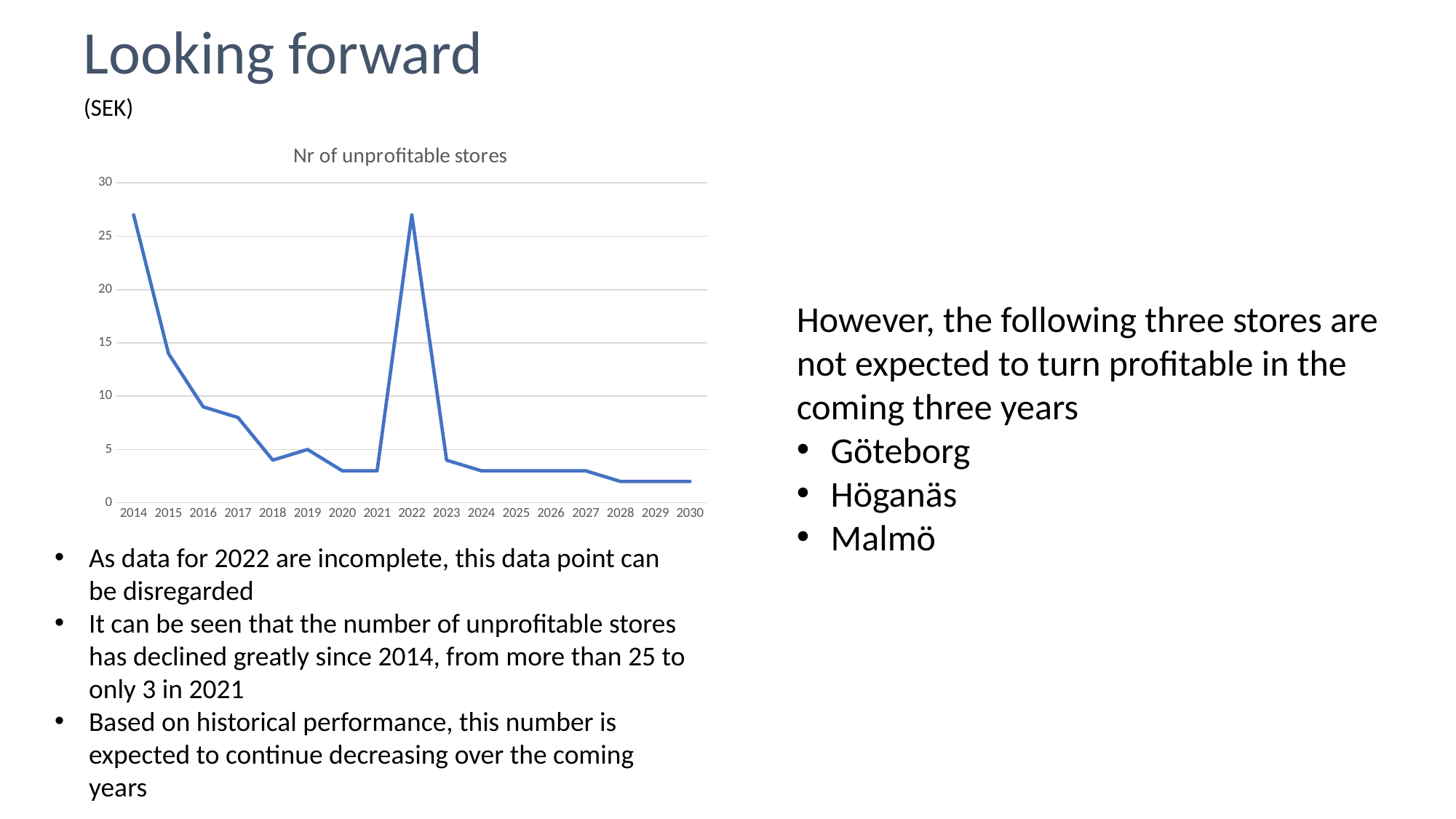

# Looking forward
(SEK)

### Chart:

| Category | Nr of unprofitable stores |
|---|---|
| 2014 | 27.0 |
| 2015 | 14.0 |
| 2016 | 9.0 |
| 2017 | 8.0 |
| 2018 | 4.0 |
| 2019 | 5.0 |
| 2020 | 3.0 |
| 2021 | 3.0 |
| 2022 | 27.0 |
| 2023 | 4.0 |
| 2024 | 3.0 |
| 2025 | 3.0 |
| 2026 | 3.0 |
| 2027 | 3.0 |
| 2028 | 2.0 |
| 2029 | 2.0 |
| 2030 | 2.0 |
However, the following three stores are not expected to turn profitable in the coming three years
Göteborg
Höganäs
Malmö

As data for 2022 are incomplete, this data point can be disregarded
It can be seen that the number of unprofitable stores has declined greatly since 2014, from more than 25 to only 3 in 2021
Based on historical performance, this number is expected to continue decreasing over the coming years